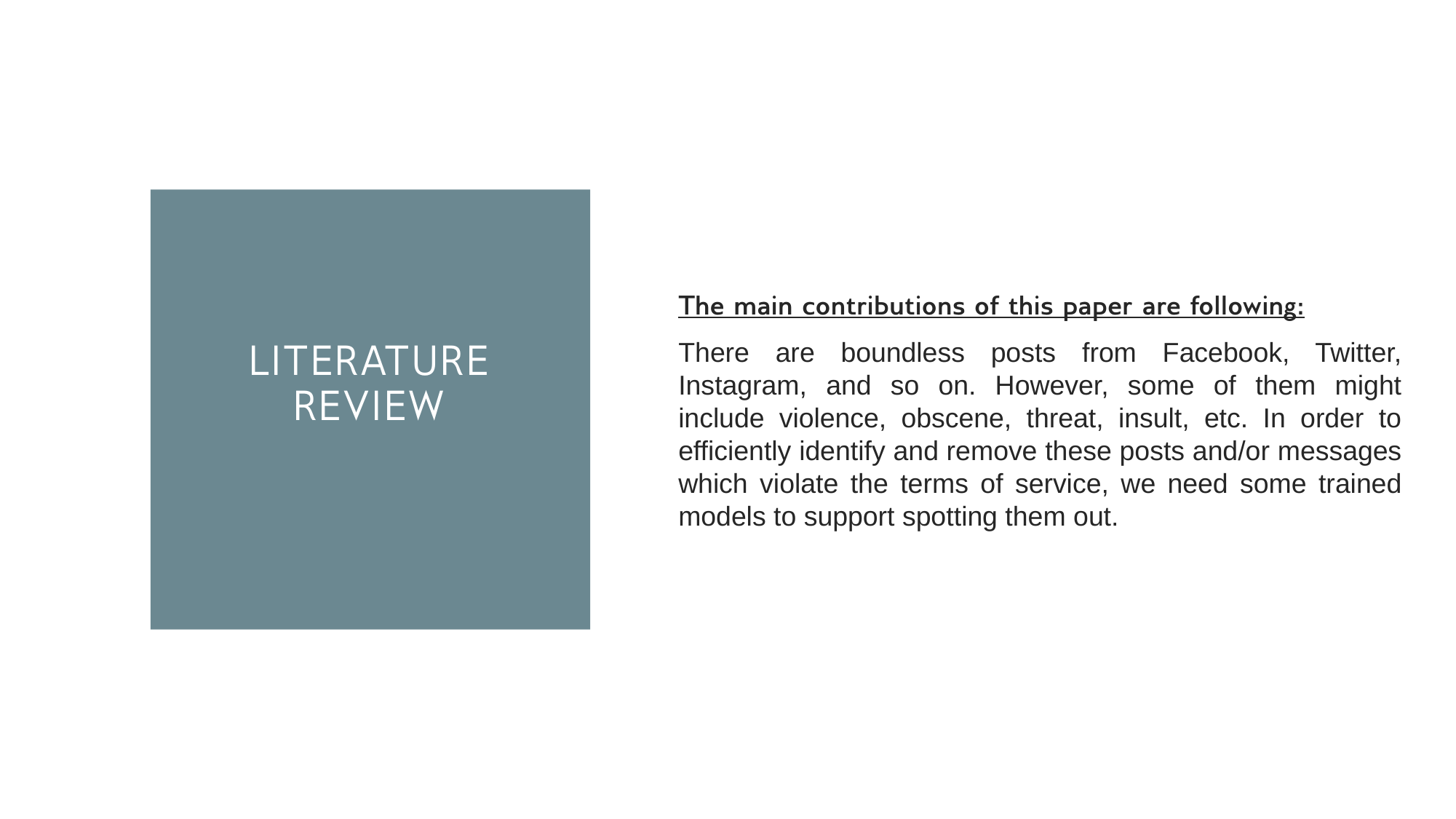

The main contributions of this paper are following:
There are boundless posts from Facebook, Twitter, Instagram, and so on. However, some of them might include violence, obscene, threat, insult, etc. In order to efficiently identify and remove these posts and/or messages which violate the terms of service, we need some trained models to support spotting them out.
# Literature Review